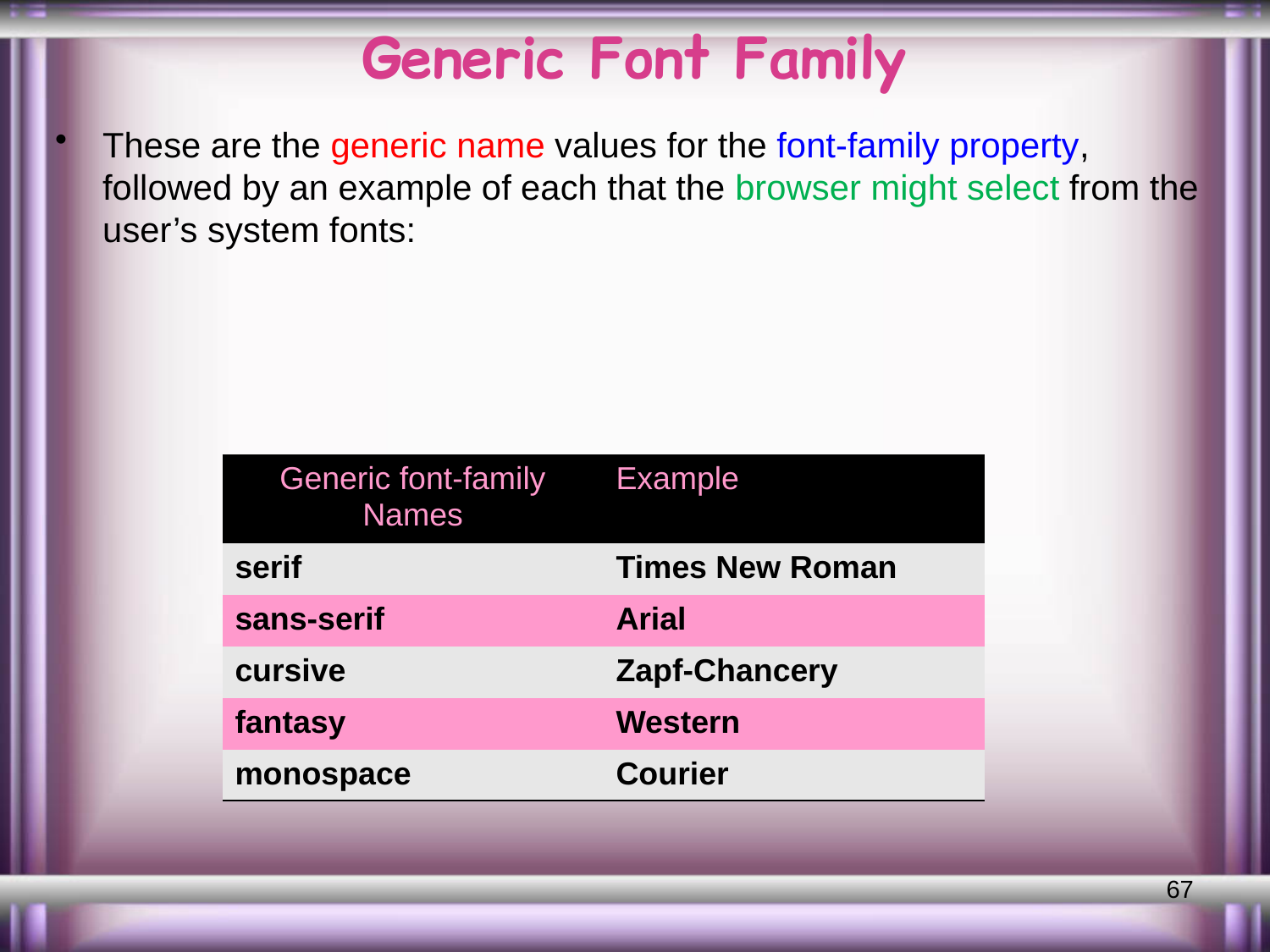

# Generic Font Family
These are the generic name values for the font-family property, followed by an example of each that the browser might select from the user’s system fonts:
| Generic font-family Names | Example |
| --- | --- |
| serif | Times New Roman |
| sans-serif | Arial |
| cursive | Zapf-Chancery |
| fantasy | Western |
| monospace | Courier |
67